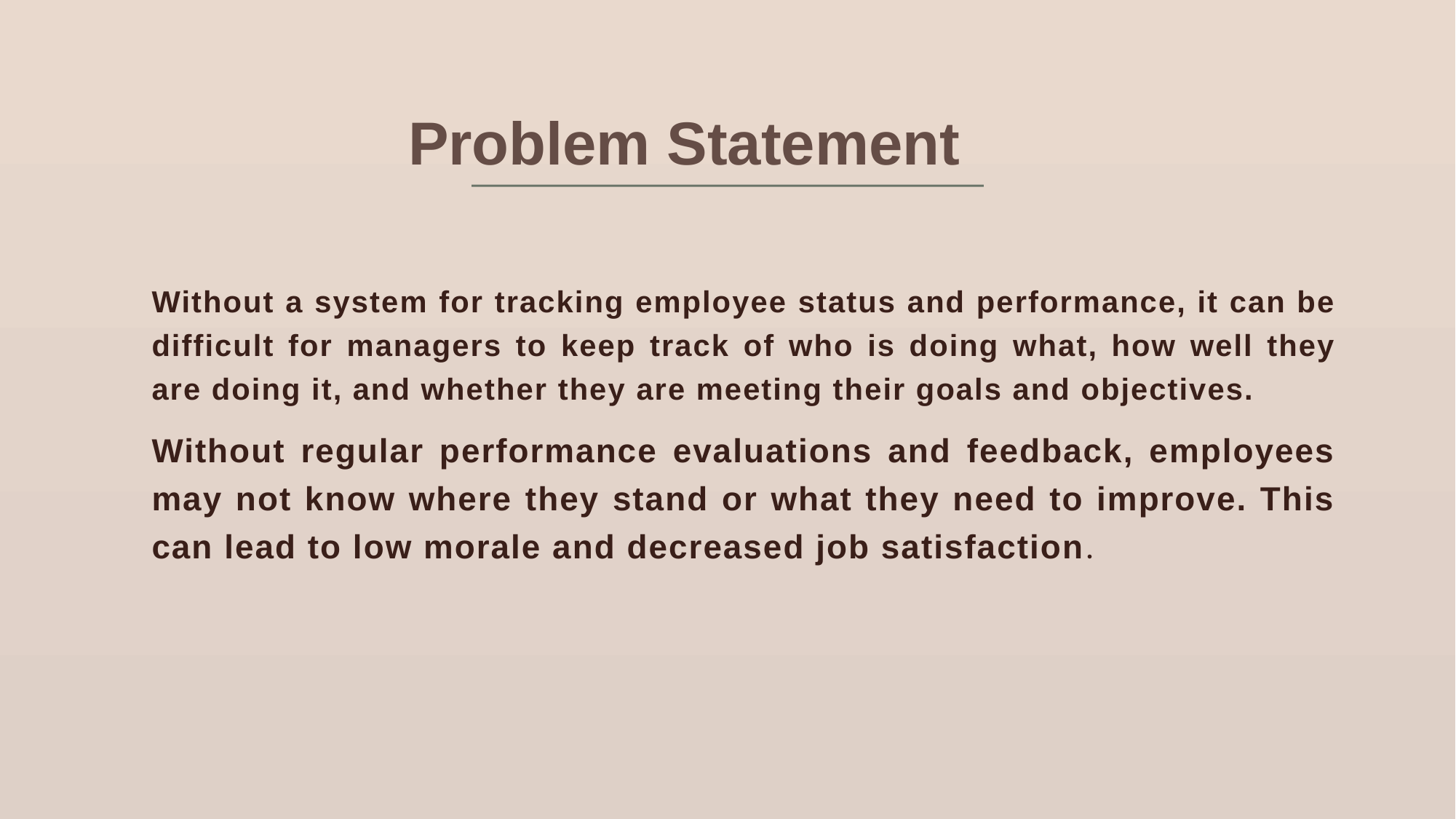

# Problem Statement
Without a system for tracking employee status and performance, it can be difficult for managers to keep track of who is doing what, how well they are doing it, and whether they are meeting their goals and objectives.
Without regular performance evaluations and feedback, employees may not know where they stand or what they need to improve. This can lead to low morale and decreased job satisfaction.